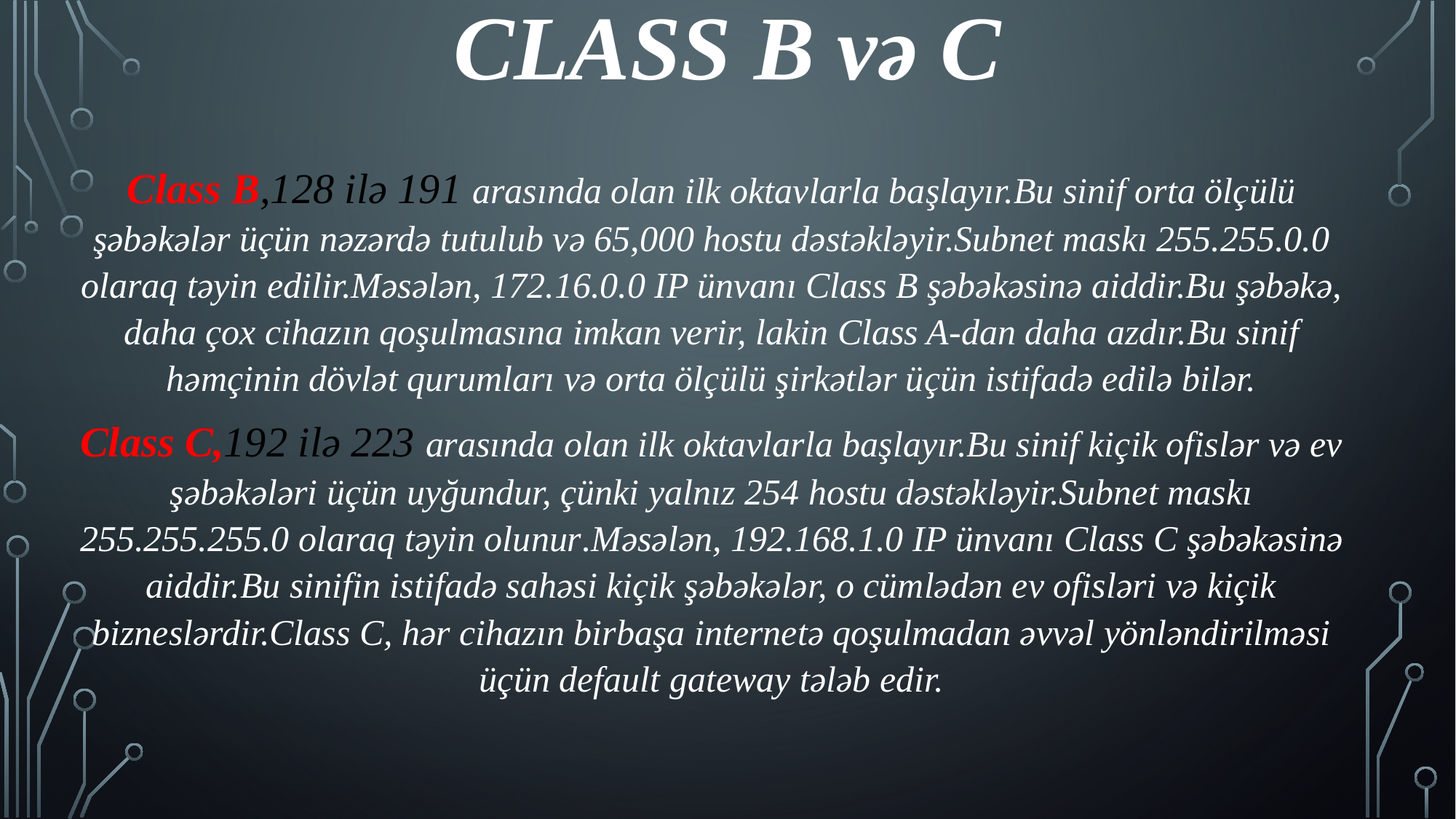

CLASS B və C
Class B,128 ilə 191 arasında olan ilk oktavlarla başlayır.Bu sinif orta ölçülü şəbəkələr üçün nəzərdə tutulub və 65,000 hostu dəstəkləyir.Subnet maskı 255.255.0.0 olaraq təyin edilir.Məsələn, 172.16.0.0 IP ünvanı Class B şəbəkəsinə aiddir.Bu şəbəkə, daha çox cihazın qoşulmasına imkan verir, lakin Class A-dan daha azdır.Bu sinif həmçinin dövlət qurumları və orta ölçülü şirkətlər üçün istifadə edilə bilər.
Class C,192 ilə 223 arasında olan ilk oktavlarla başlayır.Bu sinif kiçik ofislər və ev şəbəkələri üçün uyğundur, çünki yalnız 254 hostu dəstəkləyir.Subnet maskı 255.255.255.0 olaraq təyin olunur.Məsələn, 192.168.1.0 IP ünvanı Class C şəbəkəsinə aiddir.Bu sinifin istifadə sahəsi kiçik şəbəkələr, o cümlədən ev ofisləri və kiçik bizneslərdir.Class C, hər cihazın birbaşa internetə qoşulmadan əvvəl yönləndirilməsi üçün default gateway tələb edir.